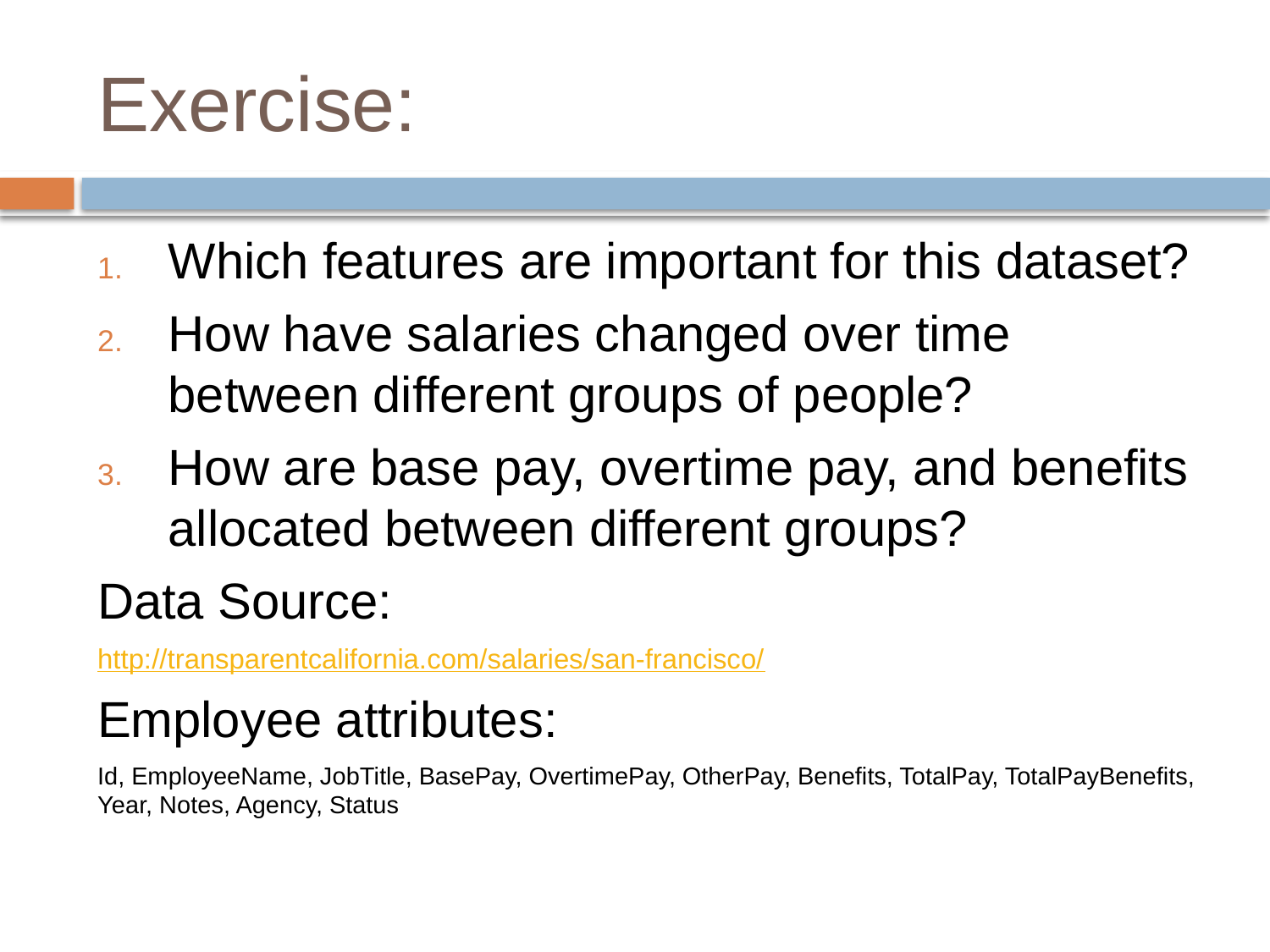

# Exercise:
Which features are important for this dataset?
How have salaries changed over time between different groups of people?
How are base pay, overtime pay, and benefits allocated between different groups?
Data Source:
http://transparentcalifornia.com/salaries/san-francisco/
Employee attributes:
Id, EmployeeName, JobTitle, BasePay, OvertimePay, OtherPay, Benefits, TotalPay, TotalPayBenefits, Year, Notes, Agency, Status